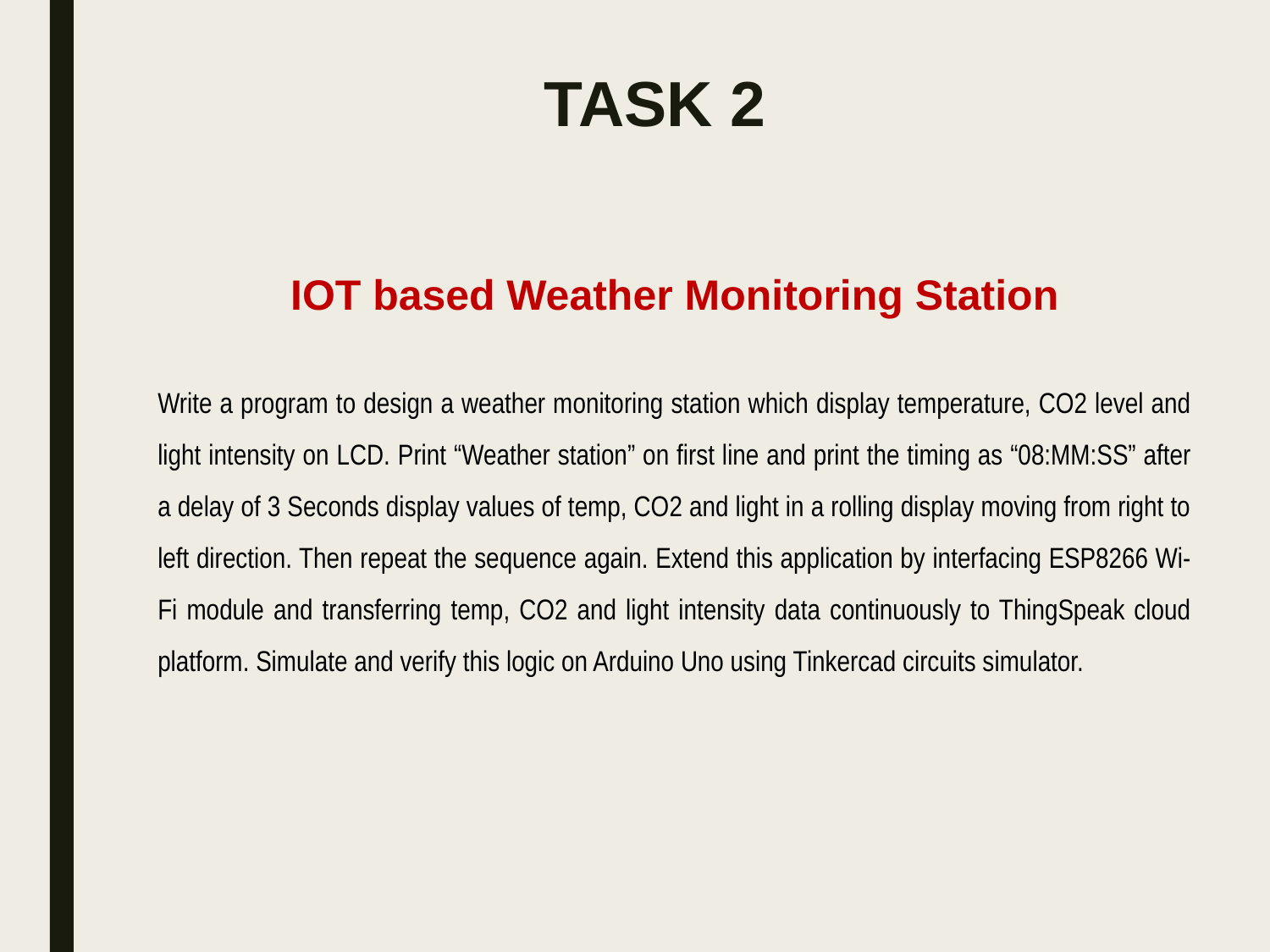

# TASK 2
IOT based Weather Monitoring Station

Write a program to design a weather monitoring station which display temperature, CO2 level and light intensity on LCD. Print “Weather station” on first line and print the timing as “08:MM:SS” after a delay of 3 Seconds display values of temp, CO2 and light in a rolling display moving from right to left direction. Then repeat the sequence again. Extend this application by interfacing ESP8266 Wi-Fi module and transferring temp, CO2 and light intensity data continuously to ThingSpeak cloud platform. Simulate and verify this logic on Arduino Uno using Tinkercad circuits simulator.